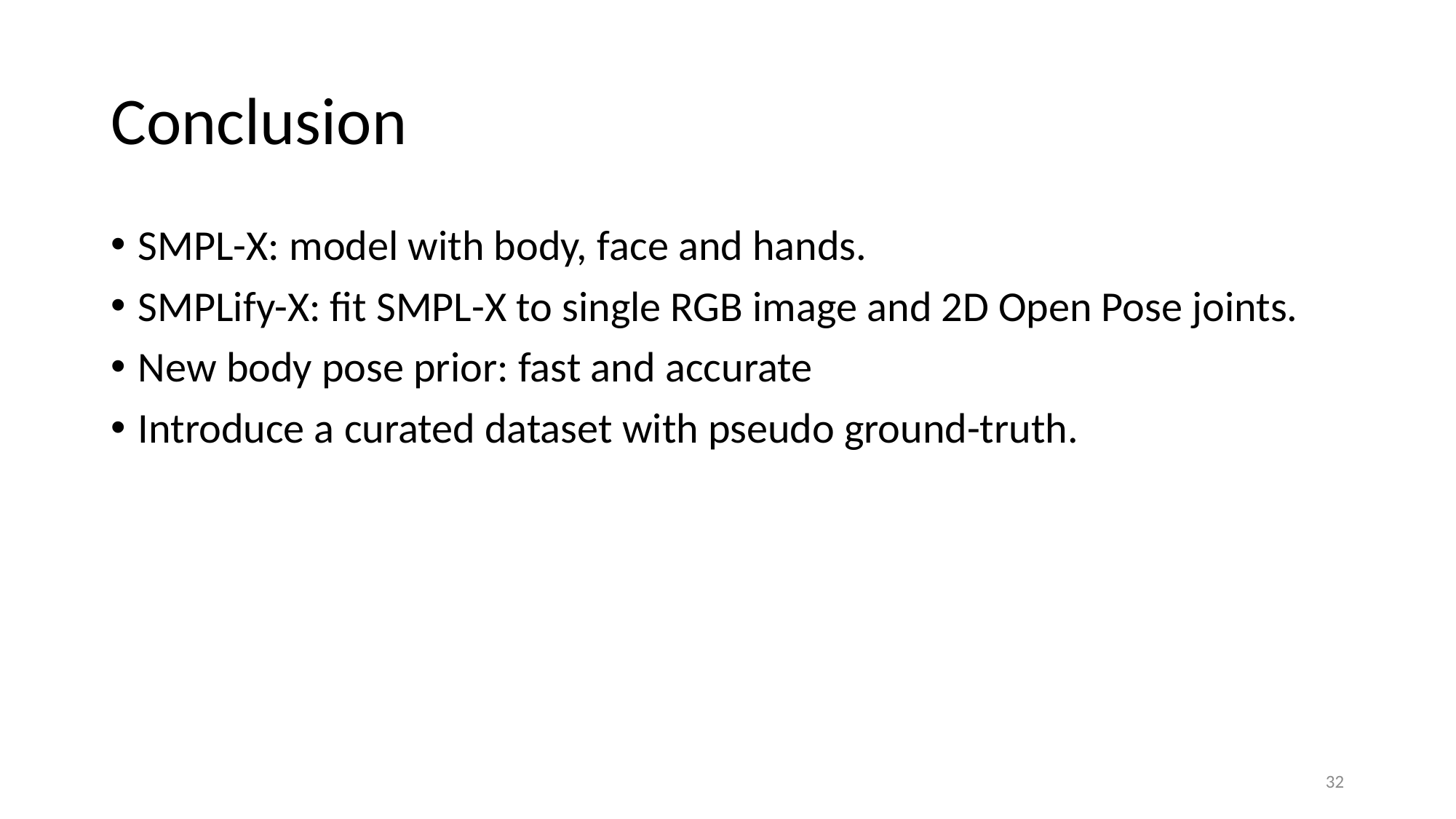

# Conclusion
SMPL-X: model with body, face and hands.
SMPLify-X: fit SMPL-X to single RGB image and 2D Open Pose joints.
New body pose prior: fast and accurate
Introduce a curated dataset with pseudo ground-truth.
32